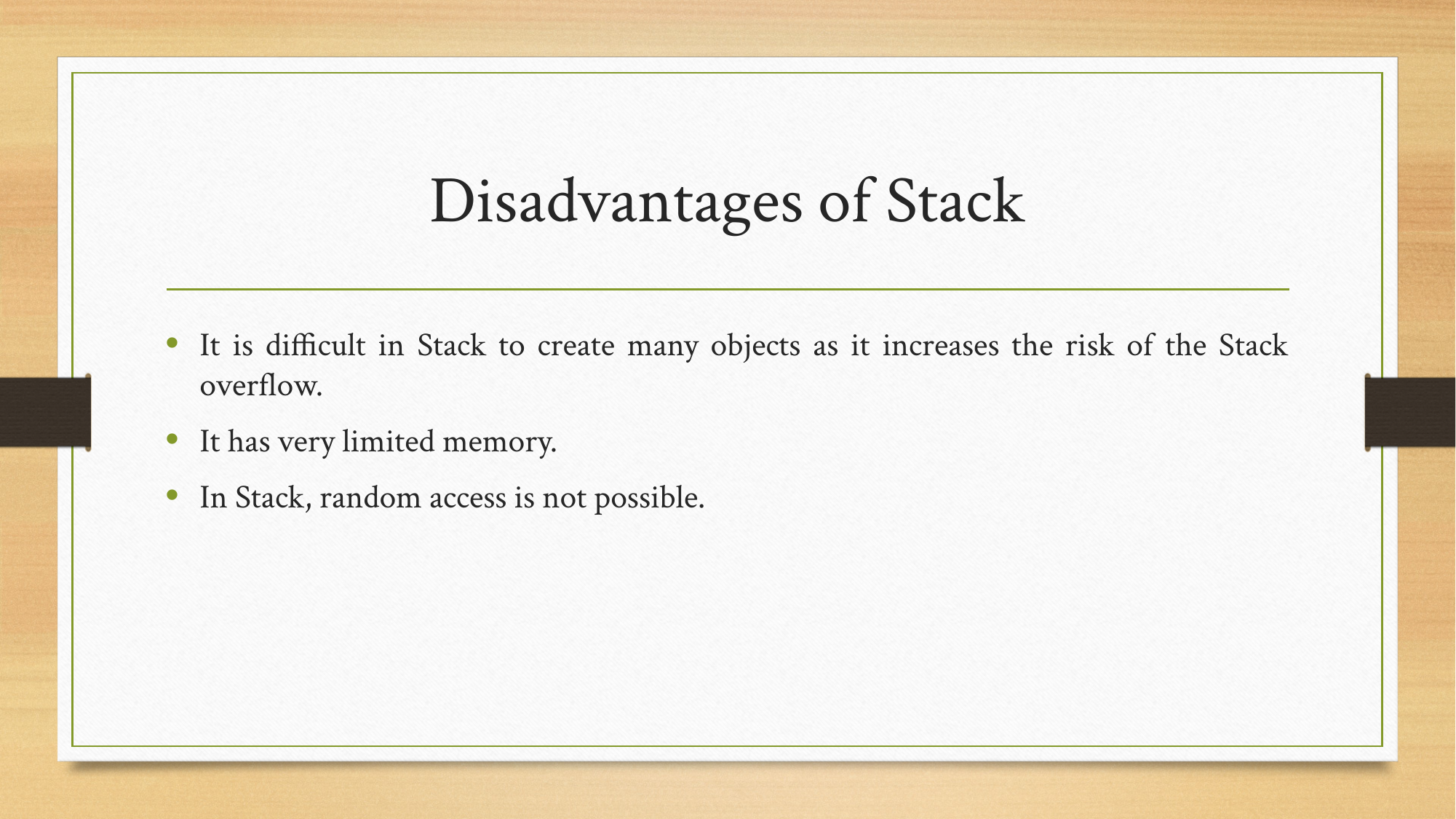

# Disadvantages of Stack
It is difficult in Stack to create many objects as it increases the risk of the Stack overflow.
It has very limited memory.
In Stack, random access is not possible.